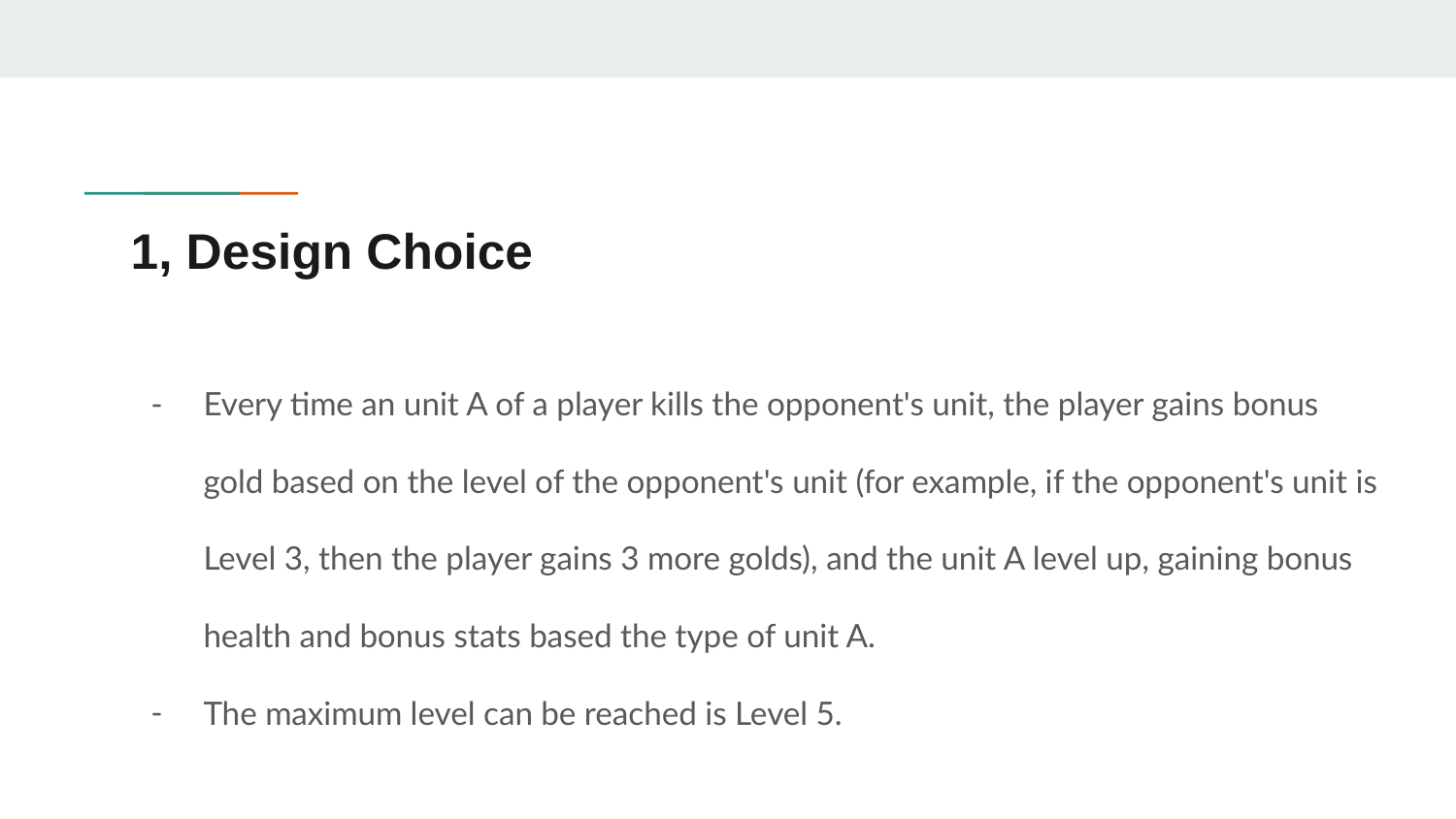

# 1, Design Choice
Every time an unit A of a player kills the opponent's unit, the player gains bonus gold based on the level of the opponent's unit (for example, if the opponent's unit is Level 3, then the player gains 3 more golds), and the unit A level up, gaining bonus health and bonus stats based the type of unit A.
The maximum level can be reached is Level 5.